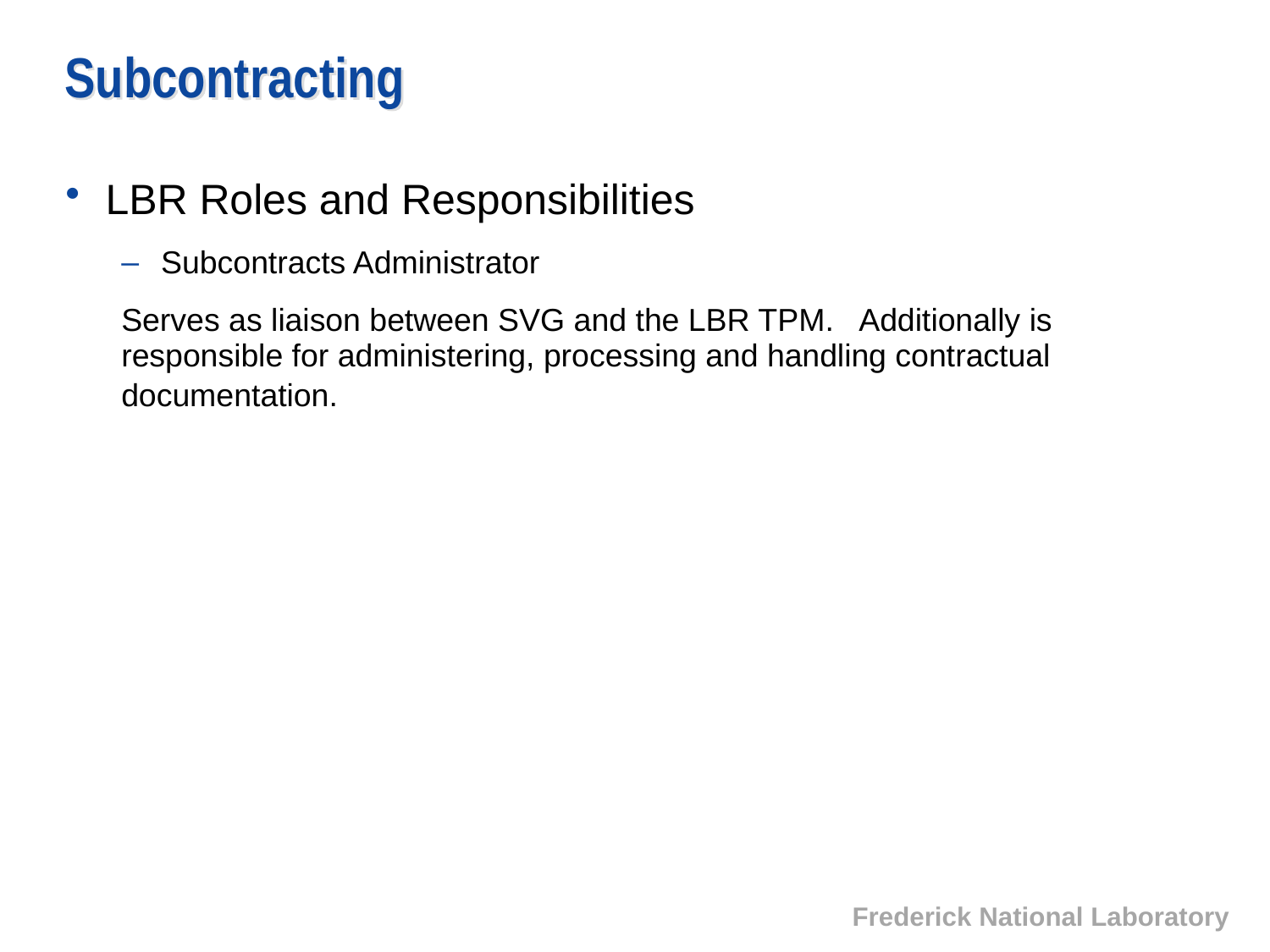

Subcontracting
LBR Roles and Responsibilities
Subcontracts Administrator
Serves as liaison between SVG and the LBR TPM.   Additionally is responsible for administering, processing and handling contractual documentation.